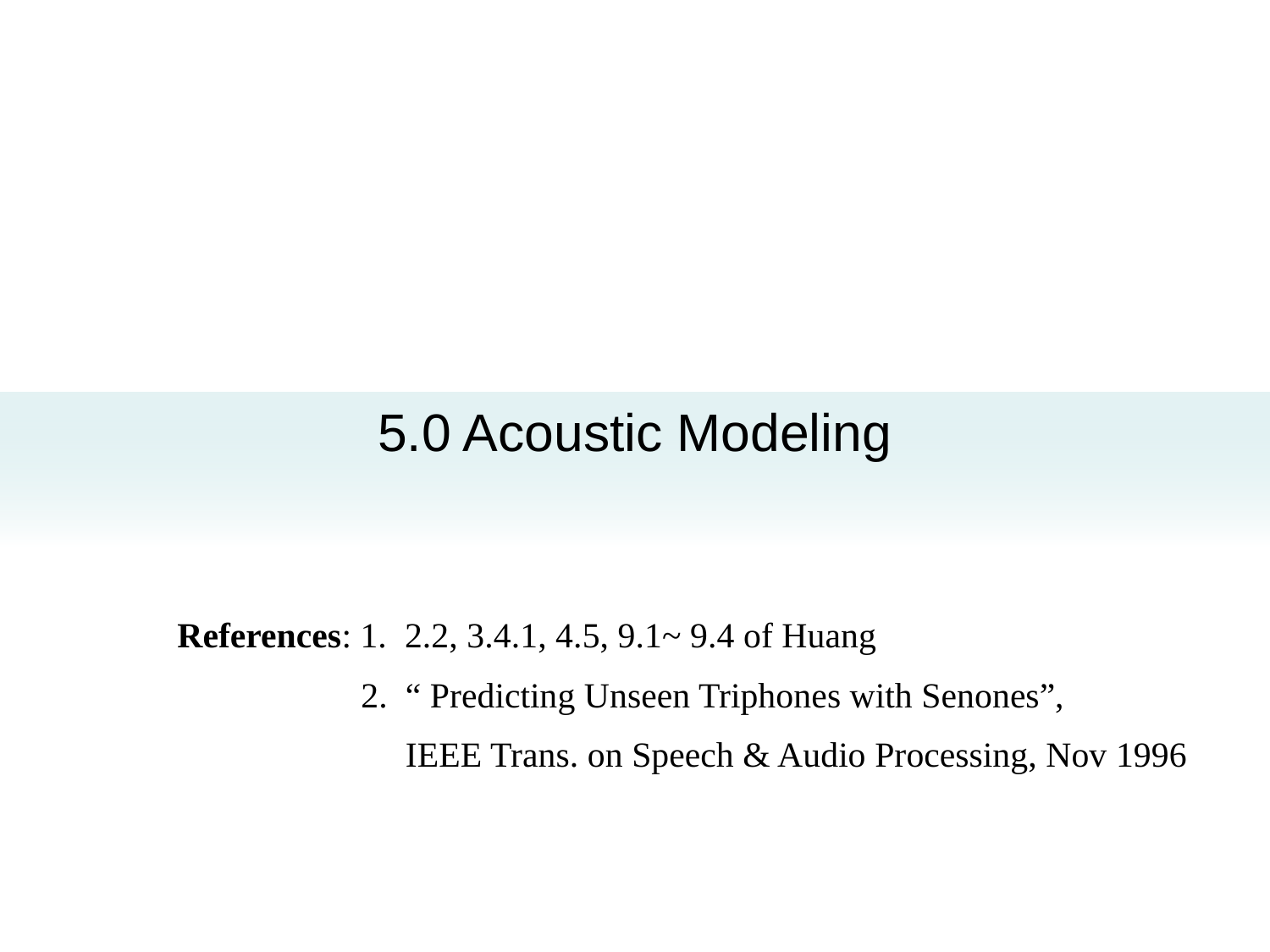

5.0 Acoustic Modeling
References: 1.  2.2, 3.4.1, 4.5, 9.1~ 9.4 of Huang
	 2.  “ Predicting Unseen Triphones with Senones”,
	      IEEE Trans. on Speech & Audio Processing, Nov 1996